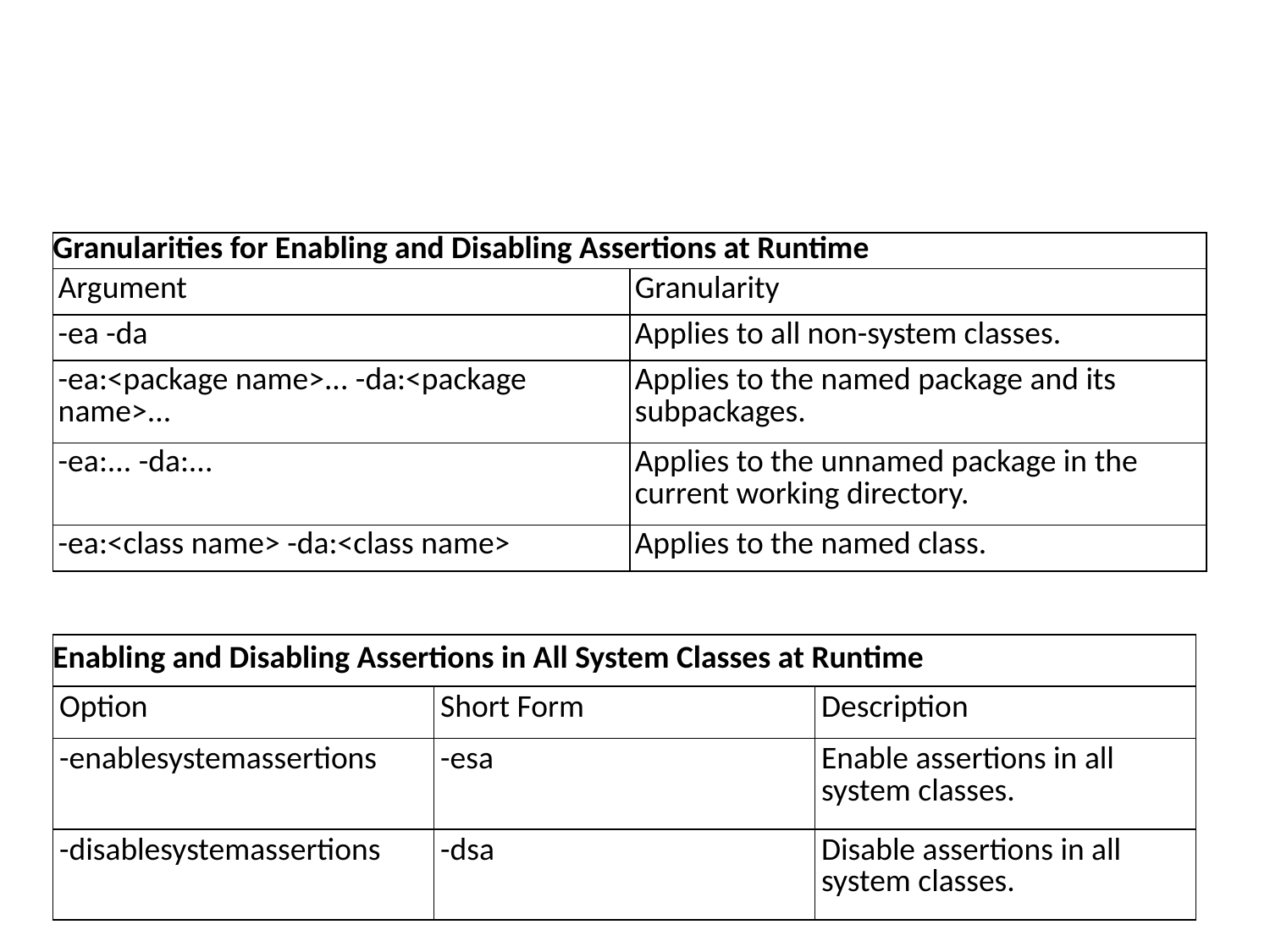

#
| Granularities for Enabling and Disabling Assertions at Runtime |  |
| --- | --- |
| Argument | Granularity |
| -ea -da | Applies to all non-system classes. |
| -ea:<package name>... -da:<package name>... | Applies to the named package and its subpackages. |
| -ea:... -da:... | Applies to the unnamed package in the current working directory. |
| -ea:<class name> -da:<class name> | Applies to the named class. |
| Enabling and Disabling Assertions in All System Classes at Runtime |  |  |
| --- | --- | --- |
| Option | Short Form | Description |
| -enablesystemassertions | -esa | Enable assertions in all system classes. |
| -disablesystemassertions | -dsa | Disable assertions in all system classes. |